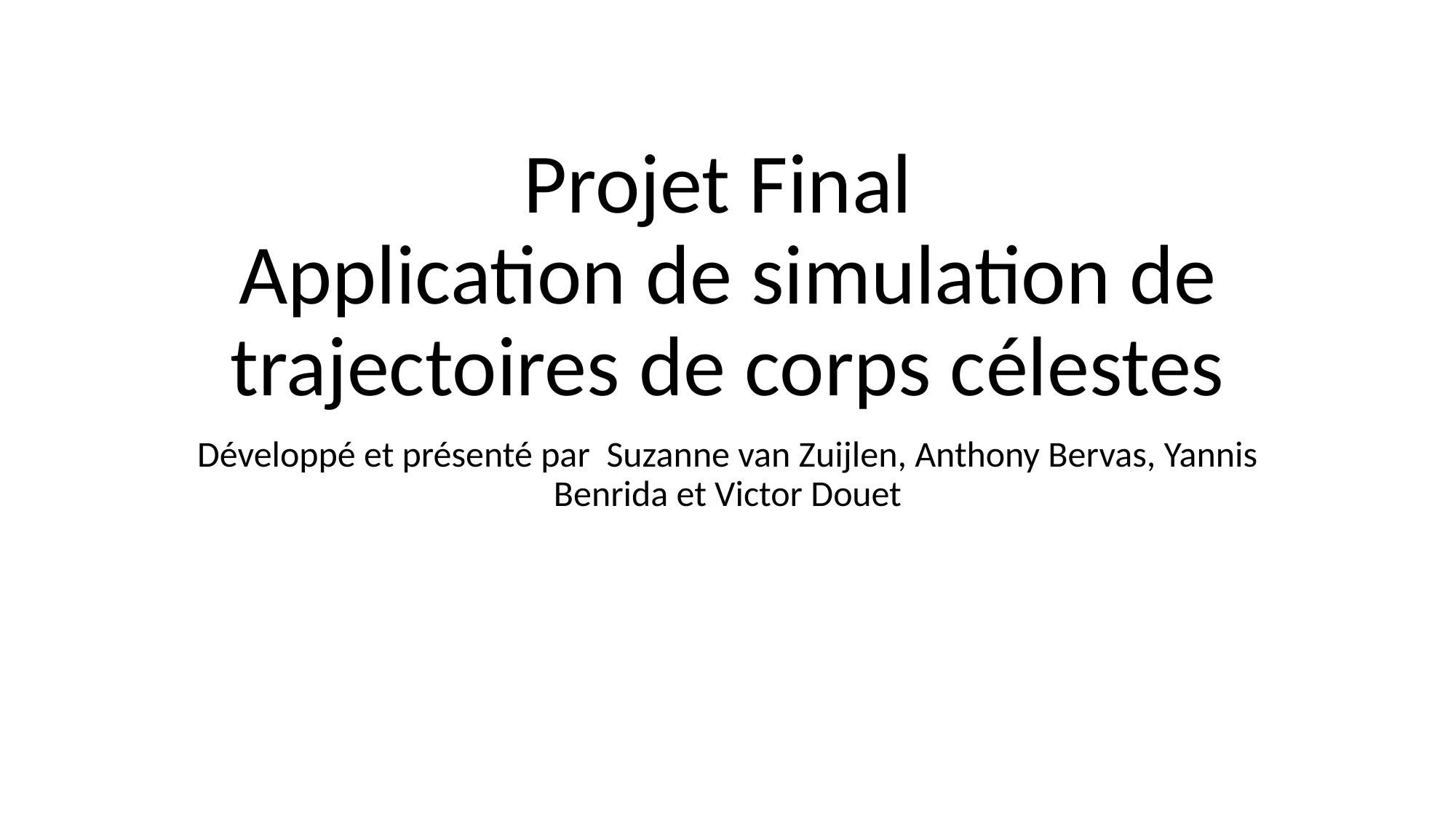

# Projet Final Application de simulation de trajectoires de corps célestes
Développé et présenté par  Suzanne van Zuijlen, Anthony Bervas, Yannis Benrida et Victor Douet